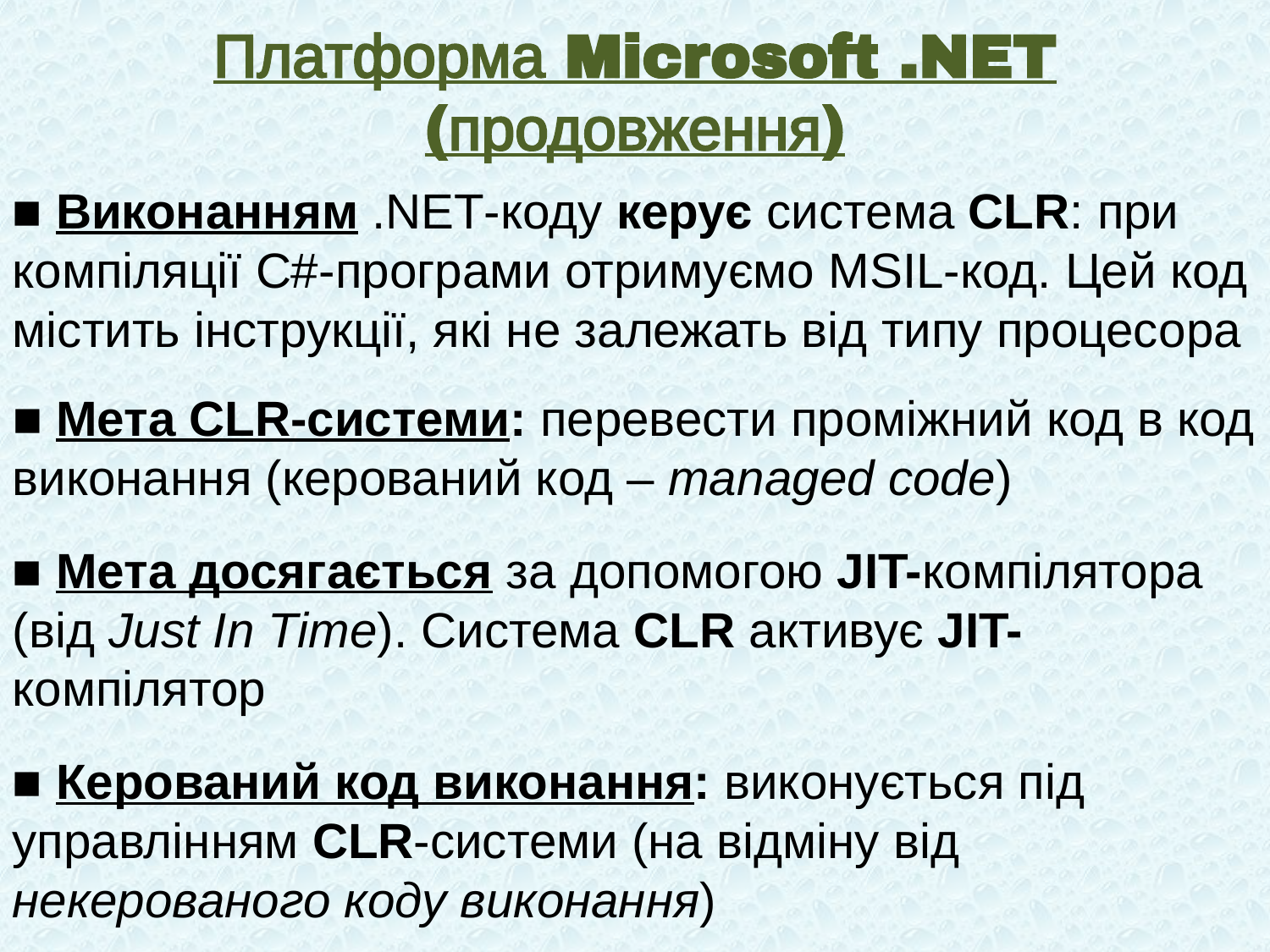

# Платформа Microsoft .NET (продовження)
■ Виконанням .NET-коду керує система CLR: при компіляції C#-програми отримуємо MSIL-код. Цей код містить інструкції, які не залежать від типу процесора

■ Мета CLR-системи: перевести проміжний код в код виконання (керований код – managed code)

■ Мета досягається за допомогою JIT-компілятора (від Just In Time). Система CLR активує JIT-компілятор

■ Керований код виконання: виконується під управлінням CLR-системи (на відміну від некерованого коду виконання)